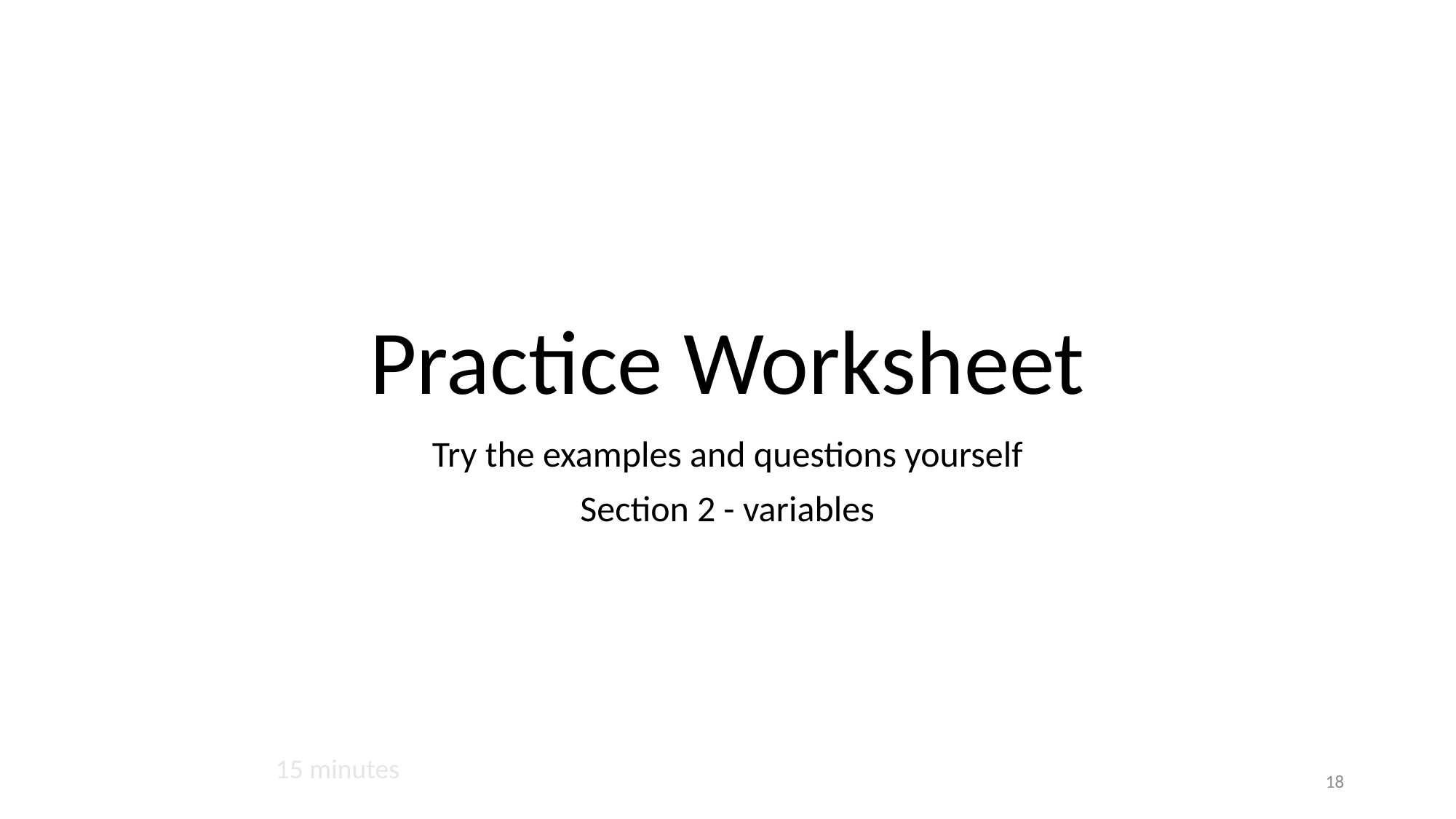

# Practice Worksheet
Try the examples and questions yourself
Section 2 - variables
15 minutes
18